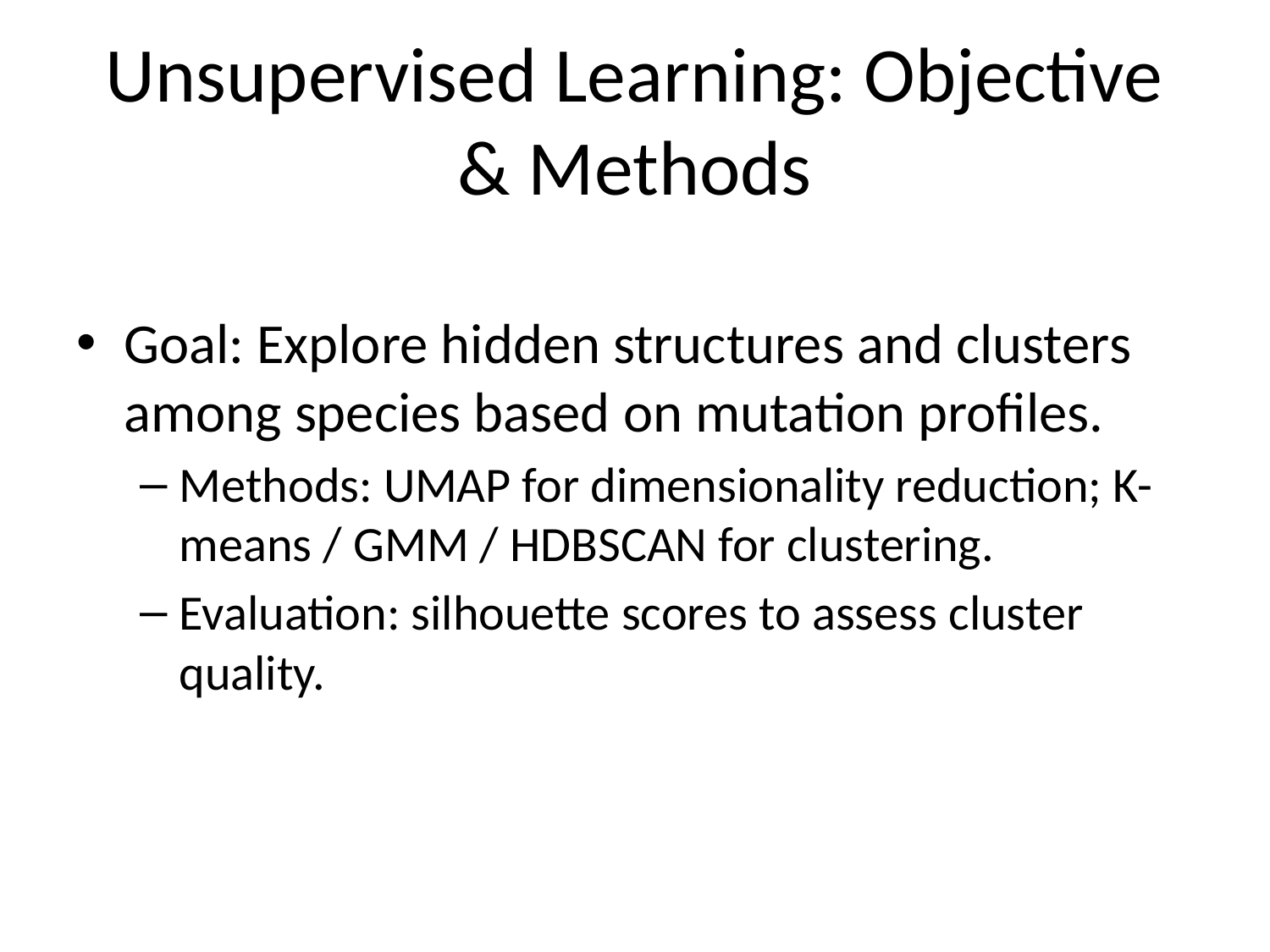

# Unsupervised Learning: Objective & Methods

Goal: Explore hidden structures and clusters among species based on mutation profiles.
Methods: UMAP for dimensionality reduction; K-means / GMM / HDBSCAN for clustering.
Evaluation: silhouette scores to assess cluster quality.